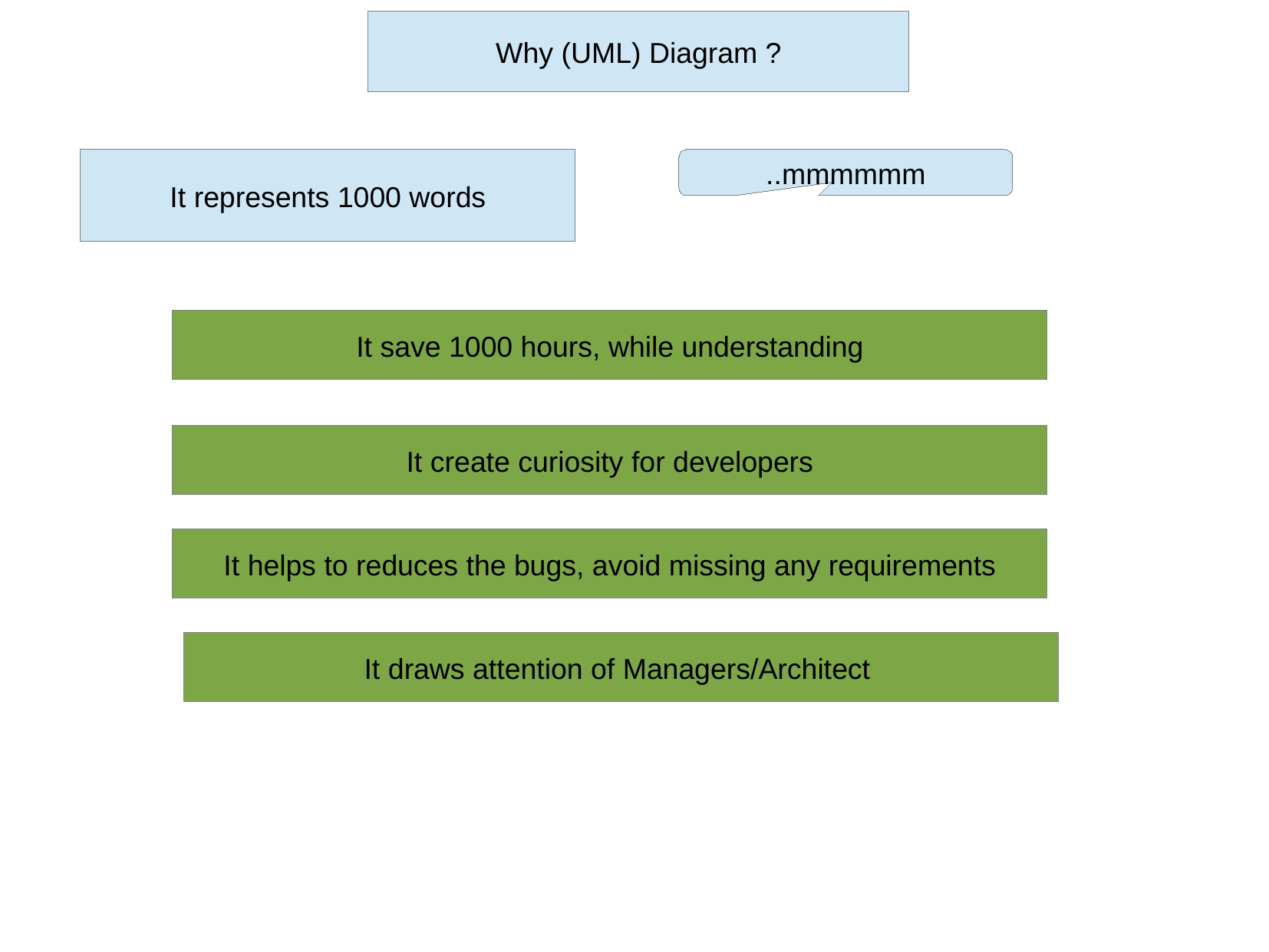

Why (UML) Diagram ?
It represents 1000 words
..mmmmmm
It save 1000 hours, while understanding
It create curiosity for developers
It helps to reduces the bugs, avoid missing any requirements
It draws attention of Managers/Architect